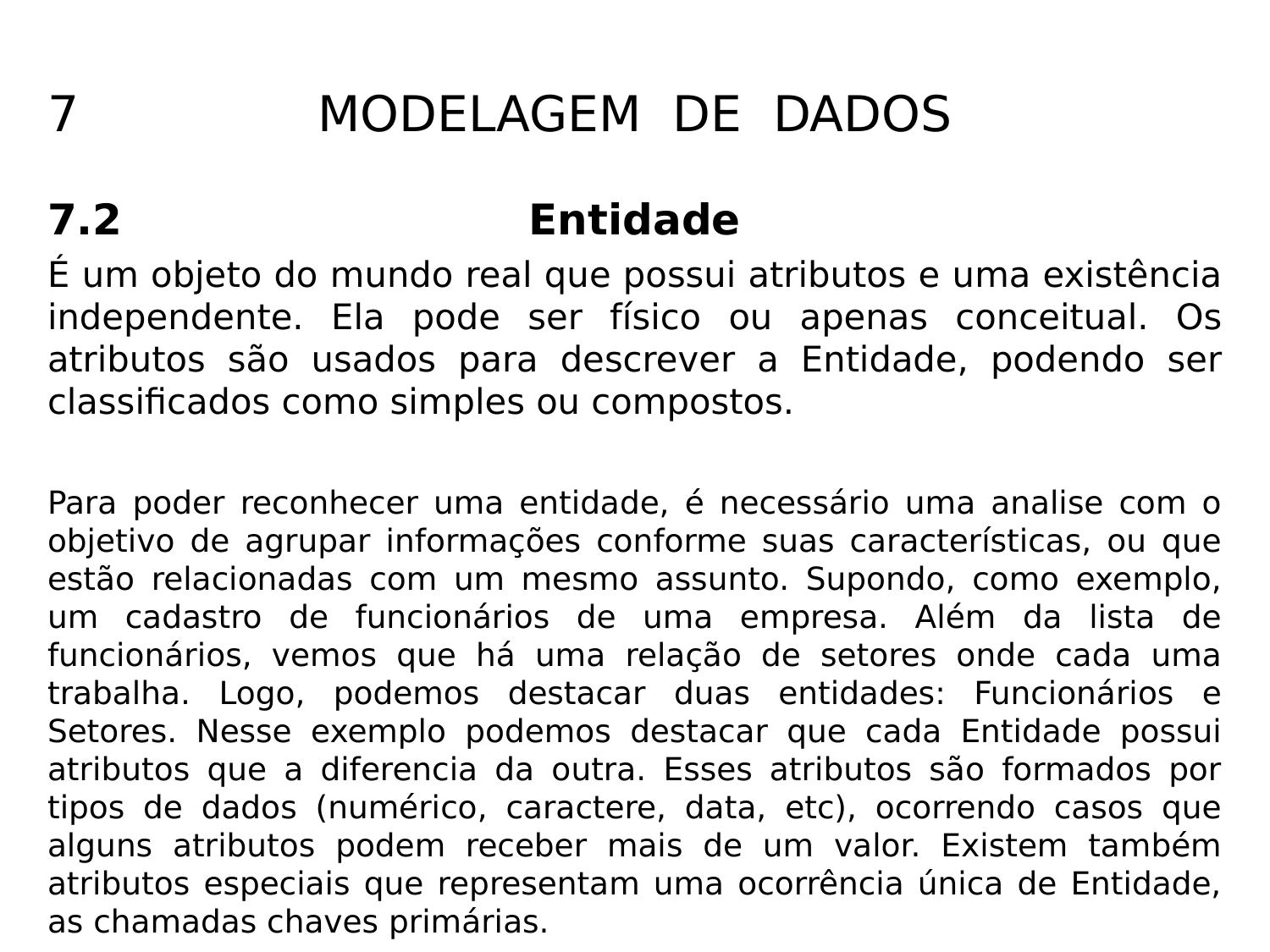

7

MODELAGEM  DE  DADOS

Entidade
7.2

É um objeto do mundo real que possui atributos e uma existência independente. Ela pode ser físico ou apenas conceitual. Os atributos são usados para descrever a Entidade, podendo ser classificados como simples ou compostos.
Para poder reconhecer uma entidade, é necessário uma analise com o objetivo de agrupar informações conforme suas características, ou que estão relacionadas com um mesmo assunto. Supondo, como exemplo, um cadastro de funcionários de uma empresa. Além da lista de funcionários, vemos que há uma relação de setores onde cada uma trabalha. Logo, podemos destacar duas entidades: Funcionários e Setores. Nesse exemplo podemos destacar que cada Entidade possui atributos que a diferencia da outra. Esses atributos são formados por tipos de dados (numérico, caractere, data, etc), ocorrendo casos que alguns atributos podem receber mais de um valor. Existem também atributos especiais que representam uma ocorrência única de Entidade, as chamadas chaves primárias.